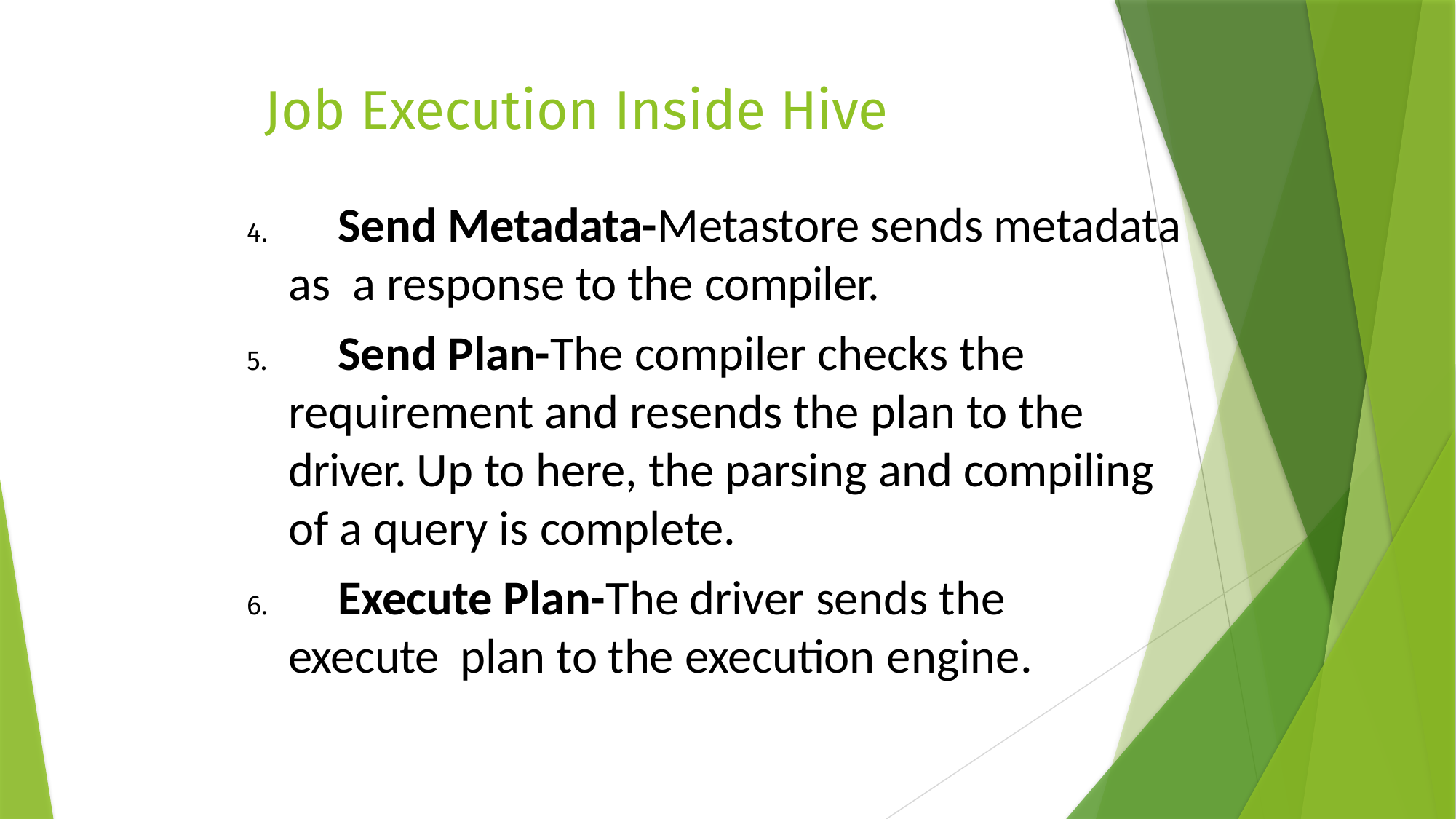

# Job Execution Inside Hive
	Send Metadata-Metastore sends metadata as  a response to the compiler.
	Send Plan-The compiler checks the  requirement and resends the plan to the  driver. Up to here, the parsing and compiling  of a query is complete.
	Execute Plan-The driver sends the execute  plan to the execution engine.